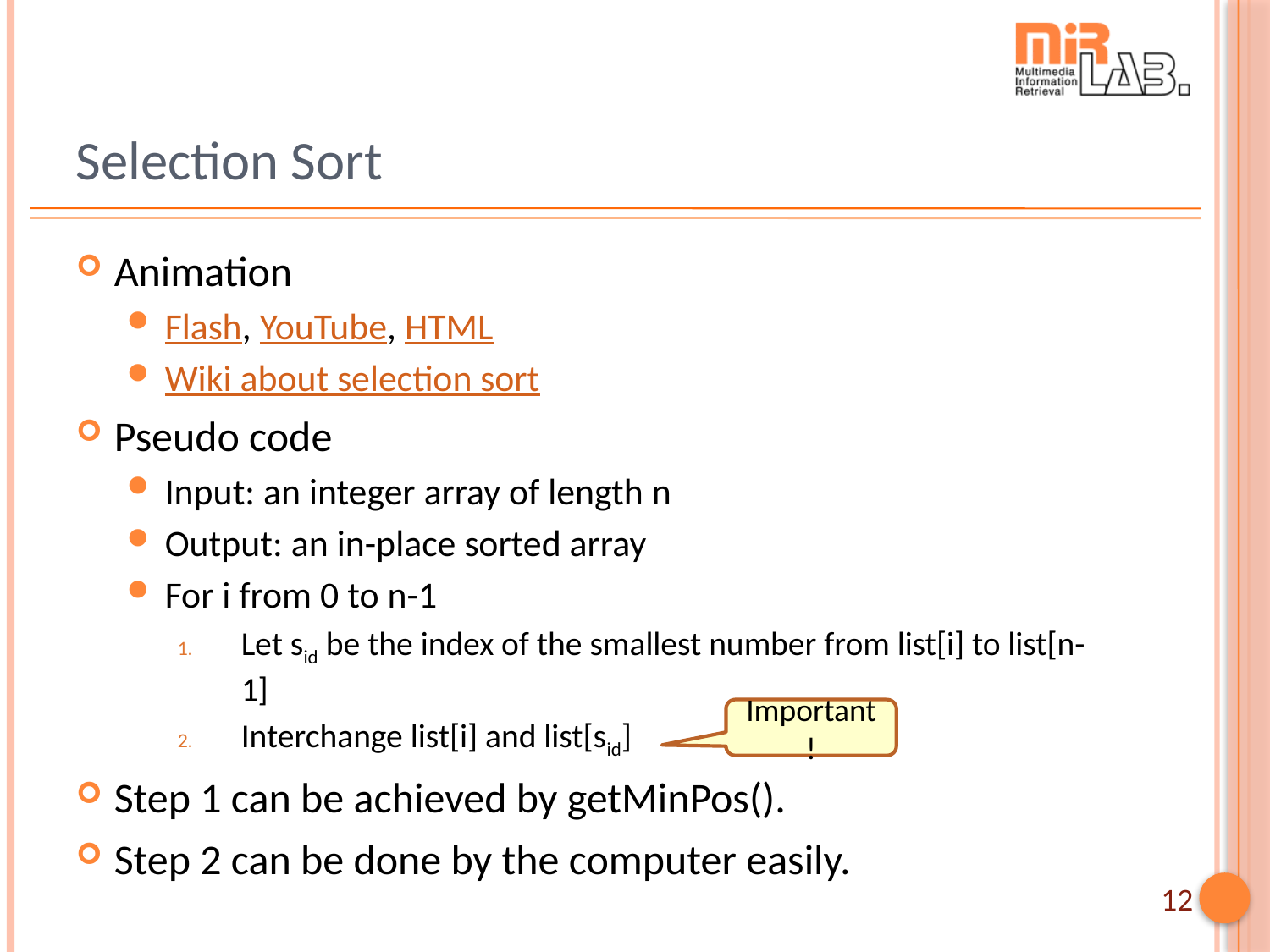

# Selection Sort
Animation
Flash, YouTube, HTML
Wiki about selection sort
Pseudo code
Input: an integer array of length n
Output: an in-place sorted array
For i from 0 to n-1
Let sid be the index of the smallest number from list[i] to list[n-1]
Interchange list[i] and list[sid]
Step 1 can be achieved by getMinPos().
Step 2 can be done by the computer easily.

Important!